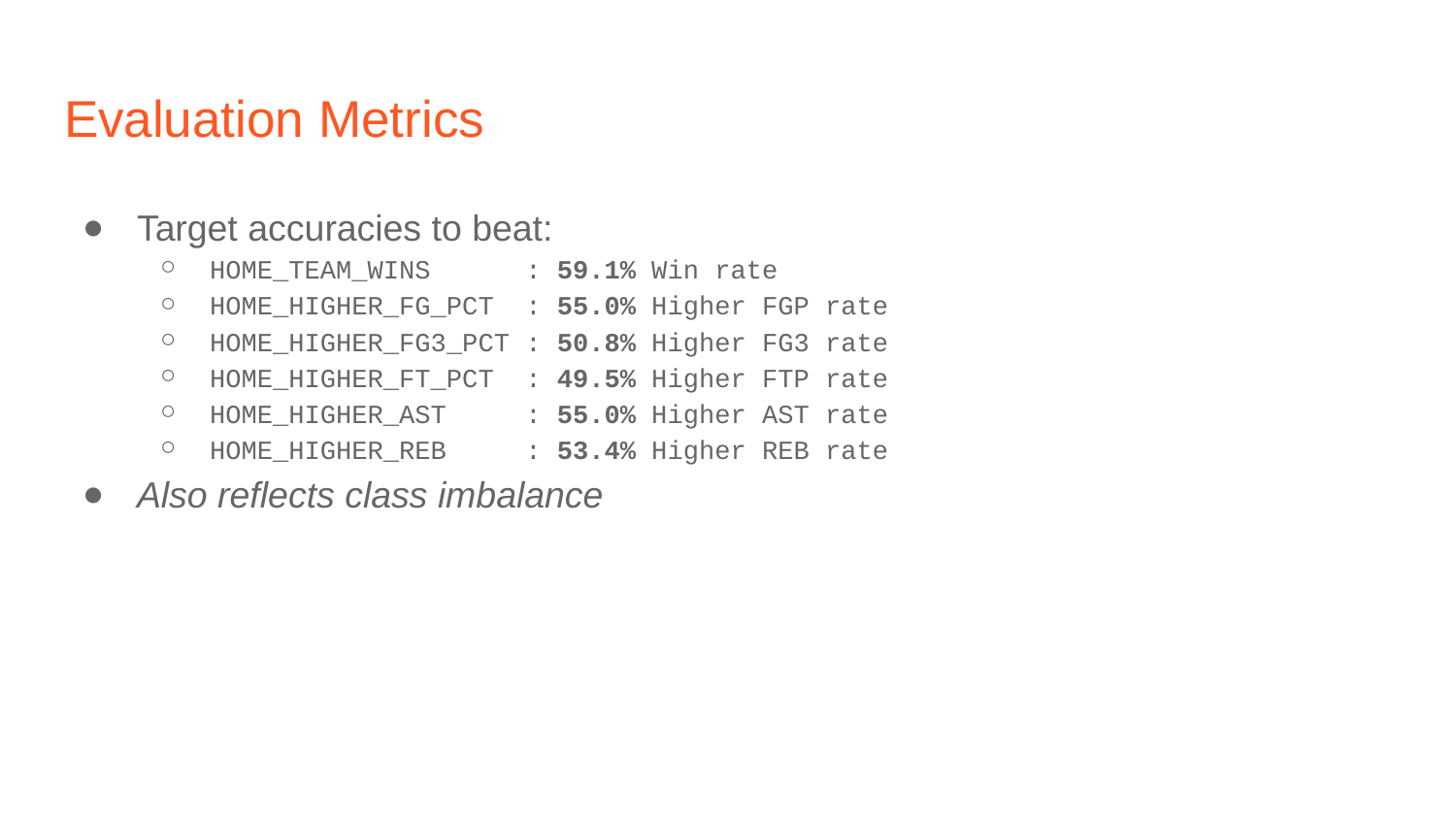

# Evaluation Metrics
Target accuracies to beat:
HOME_TEAM_WINS      : 59.1% Win rate
HOME_HIGHER_FG_PCT  : 55.0% Higher FGP rate
HOME_HIGHER_FG3_PCT : 50.8% Higher FG3 rate
HOME_HIGHER_FT_PCT  : 49.5% Higher FTP rate
HOME_HIGHER_AST     : 55.0% Higher AST rate
HOME_HIGHER_REB     : 53.4% Higher REB rate
Also reflects class imbalance